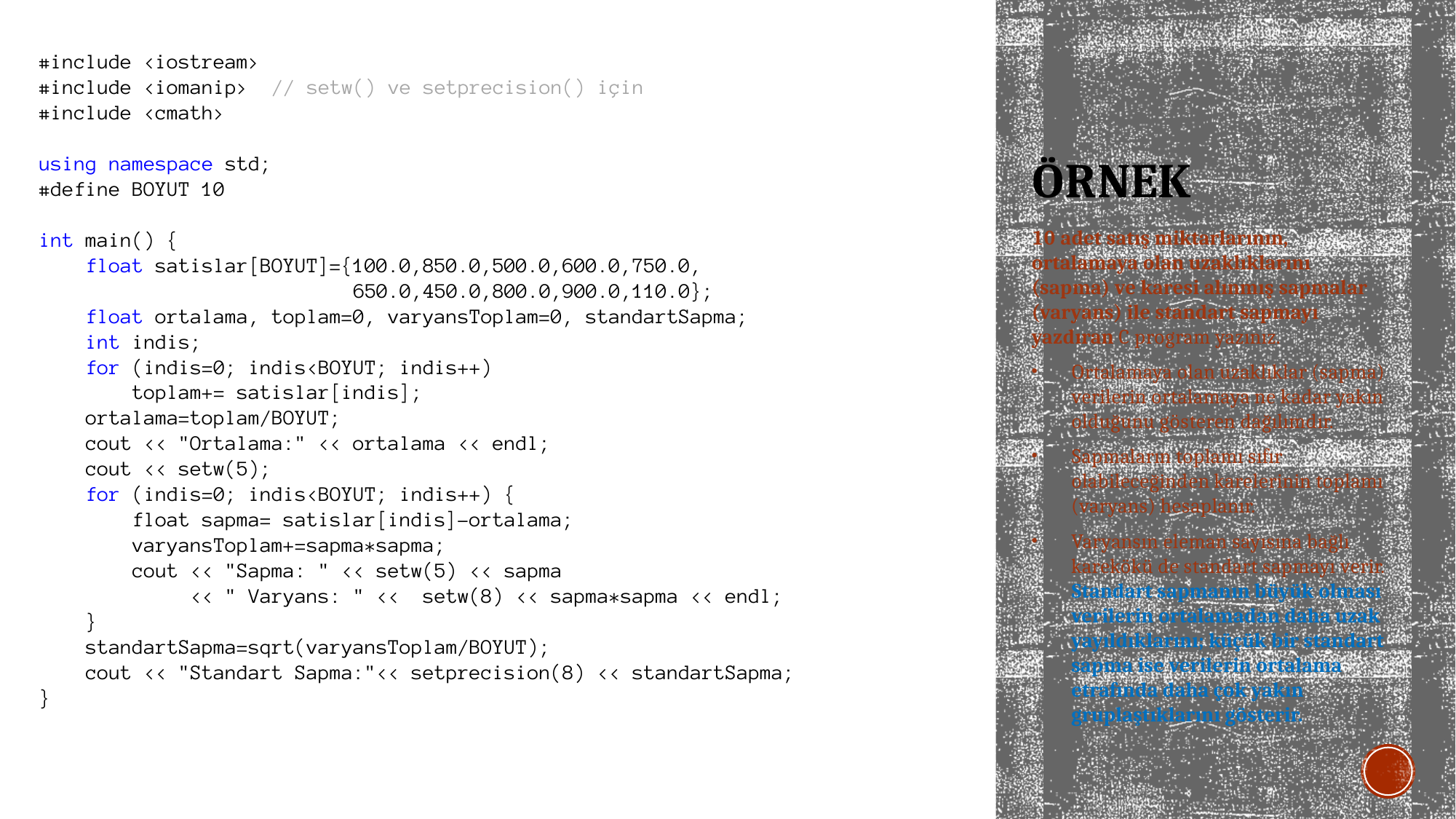

#include <iostream>
#include <iomanip>  // setw() ve setprecision() için
#include <cmath>

using namespace std;
#define BOYUT 10

int main() {
    float satislar[BOYUT]={100.0,850.0,500.0,600.0,750.0,
                           650.0,450.0,800.0,900.0,110.0};
    float ortalama, toplam=0, varyansToplam=0, standartSapma;
    int indis;
    for (indis=0; indis<BOYUT; indis++)
        toplam+= satislar[indis];
    ortalama=toplam/BOYUT;
    cout << "Ortalama:" << ortalama << endl;
    cout << setw(5);
    for (indis=0; indis<BOYUT; indis++) {
        float sapma= satislar[indis]-ortalama;
        varyansToplam+=sapma*sapma;
        cout << "Sapma: " << setw(5) << sapma
             << " Varyans: " <<  setw(8) << sapma*sapma << endl;
    }
    standartSapma=sqrt(varyansToplam/BOYUT);
    cout << "Standart Sapma:"<< setprecision(8) << standartSapma;
}
# ÖRNEK
10 adet satış miktarlarının, ortalamaya olan uzaklıklarını (sapma) ve karesi alınmış sapmalar (varyans) ile standart sapmayı yazdıran C program yazınız.
Ortalamaya olan uzaklıklar (sapma) verilerin ortalamaya ne kadar yakın olduğunu gösteren dağılımdır.
Sapmaların toplamı sıfır olabileceğinden karelerinin toplamı (varyans) hesaplanır.
Varyansın eleman sayısına bağlı karekökü de standart sapmayı verir.  Standart sapmanın büyük olması verilerin ortalamadan daha uzak yayıldıklarını; küçük bir standart sapma ise verilerin ortalama etrafında daha çok yakın gruplaştıklarını gösterir.